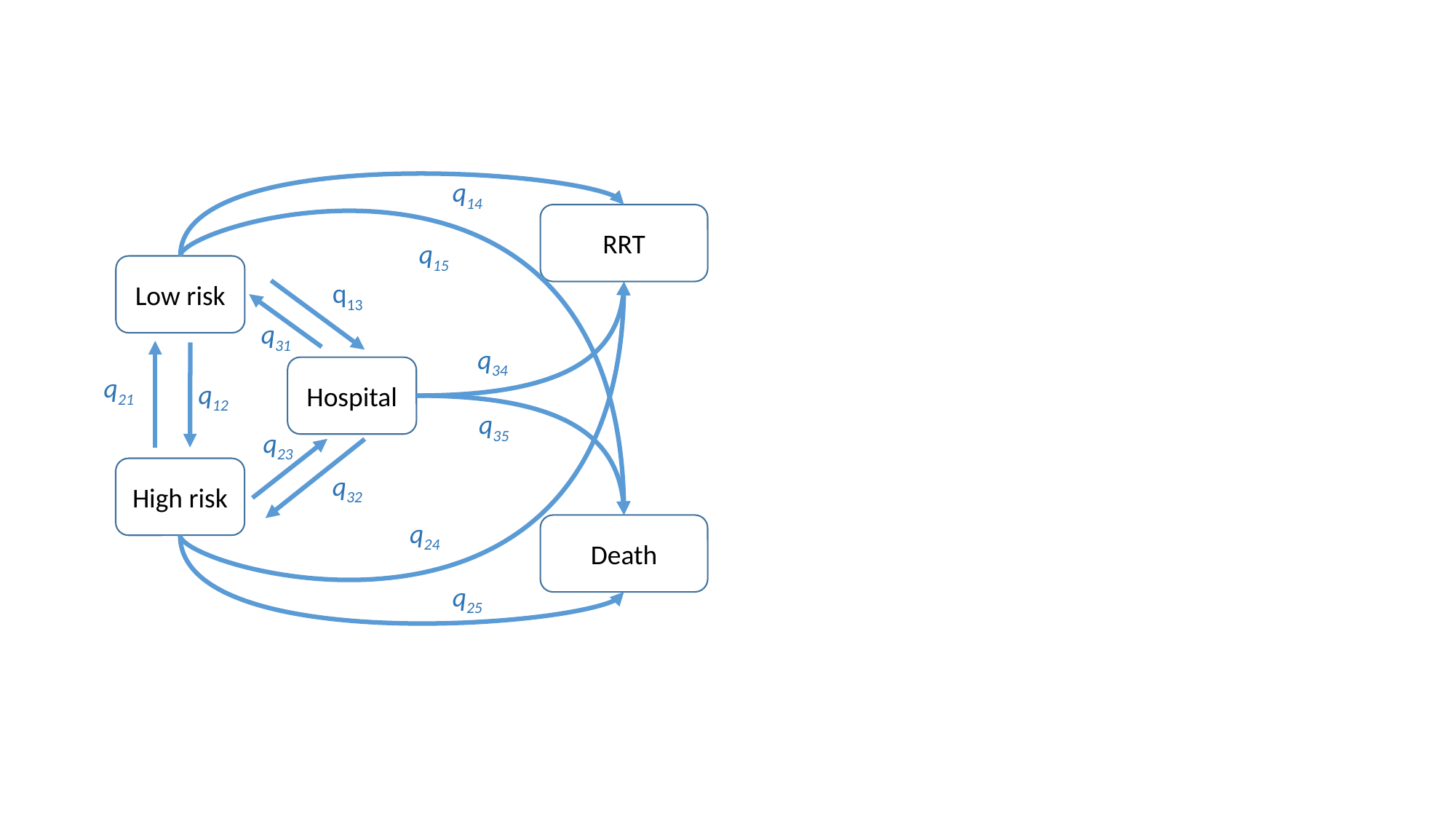

q14
RRT
q15
Low risk
q13
q31
q34
Hospital
q21
q12
q35
q23
High risk
q32
q24
Death
q25